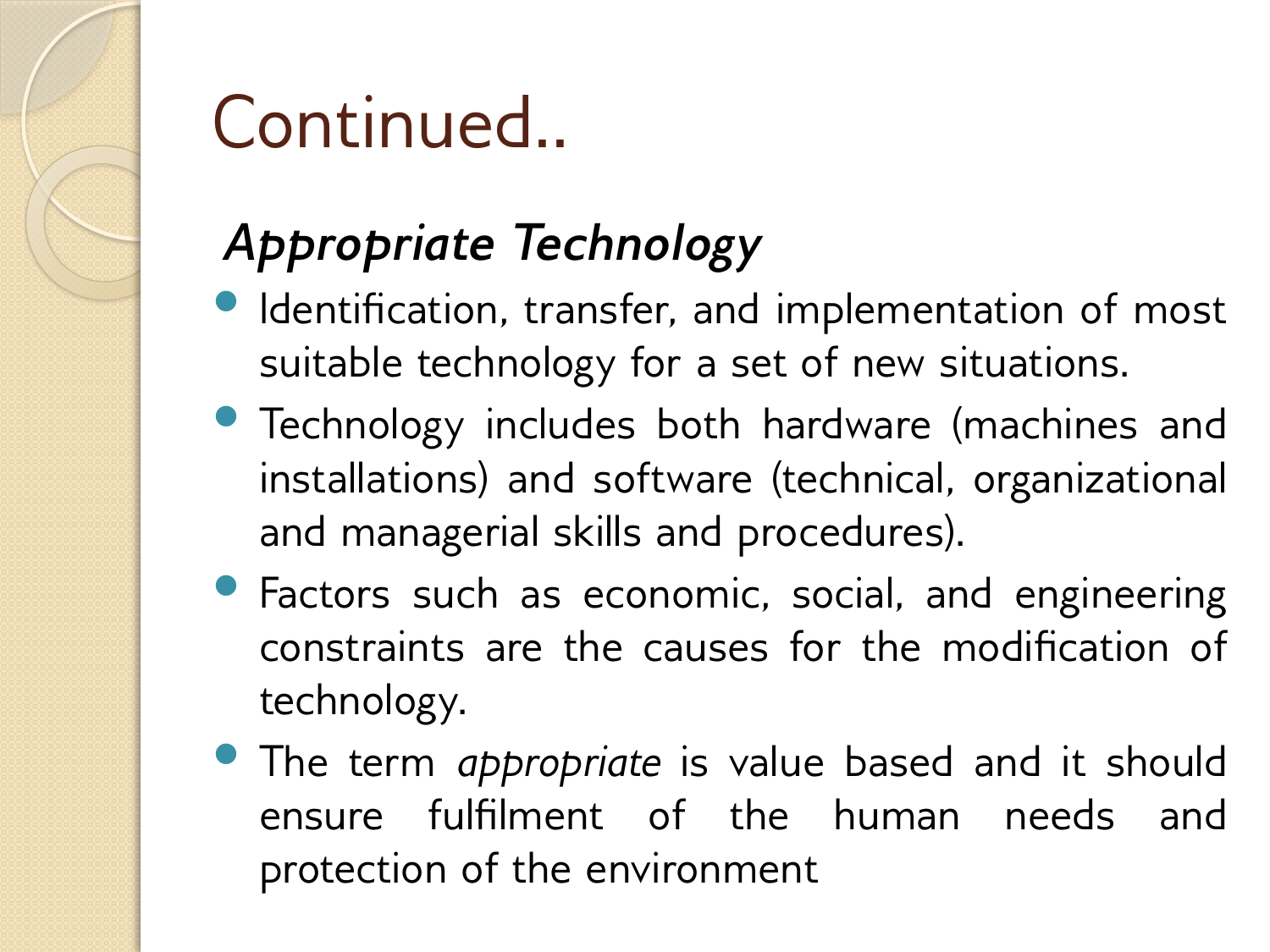

# Continued..
Appropriate Technology
Identification, transfer, and implementation of most suitable technology for a set of new situations.
Technology includes both hardware (machines and installations) and software (technical, organizational and managerial skills and procedures).
Factors such as economic, social, and engineering constraints are the causes for the modification of technology.
The term appropriate is value based and it should ensure fulfilment of the human needs and protection of the environment